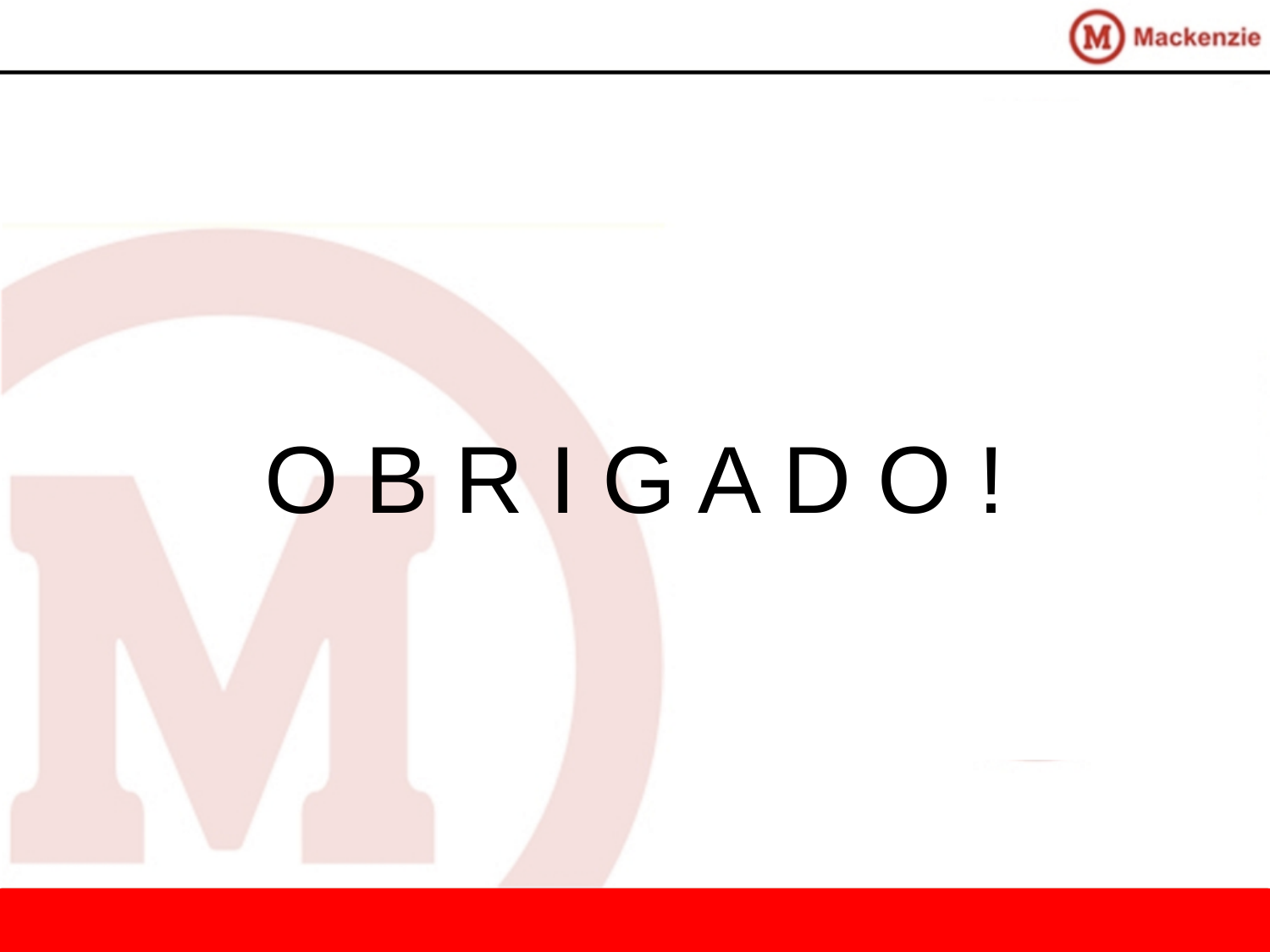

O B R I G A D O !